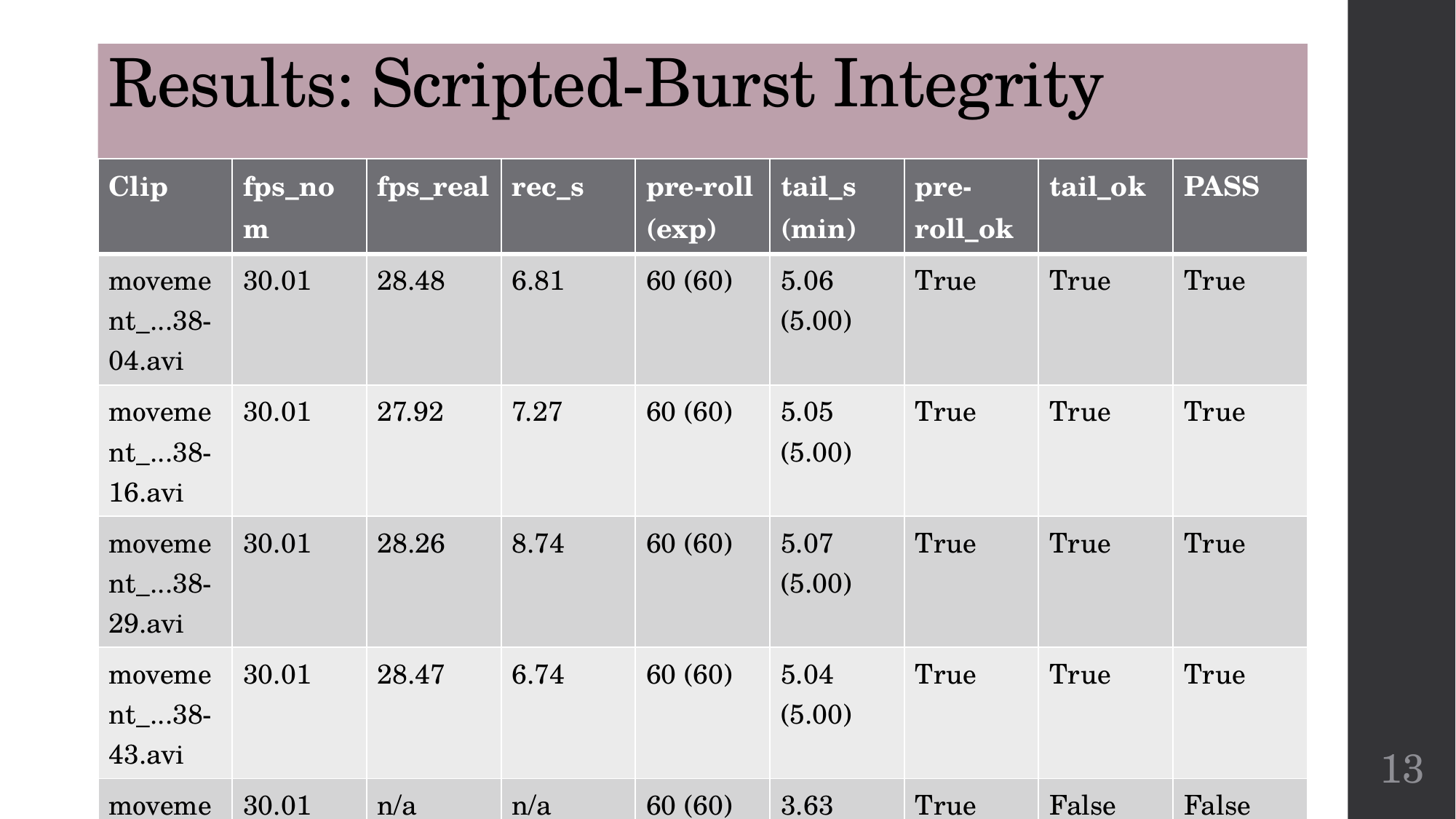

# Results: Scripted-Burst Integrity
| Clip | fps\_nom | fps\_real | rec\_s | pre-roll (exp) | tail\_s (min) | pre-roll\_ok | tail\_ok | PASS |
| --- | --- | --- | --- | --- | --- | --- | --- | --- |
| movement\_...38-04.avi | 30.01 | 28.48 | 6.81 | 60 (60) | 5.06 (5.00) | True | True | True |
| movement\_...38-16.avi | 30.01 | 27.92 | 7.27 | 60 (60) | 5.05 (5.00) | True | True | True |
| movement\_...38-29.avi | 30.01 | 28.26 | 8.74 | 60 (60) | 5.07 (5.00) | True | True | True |
| movement\_...38-43.avi | 30.01 | 28.47 | 6.74 | 60 (60) | 5.04 (5.00) | True | True | True |
| movement\_...38-56.avi | 30.01 | n/a | n/a | 60 (60) | 3.63 (5.00) | True | False | False |

13